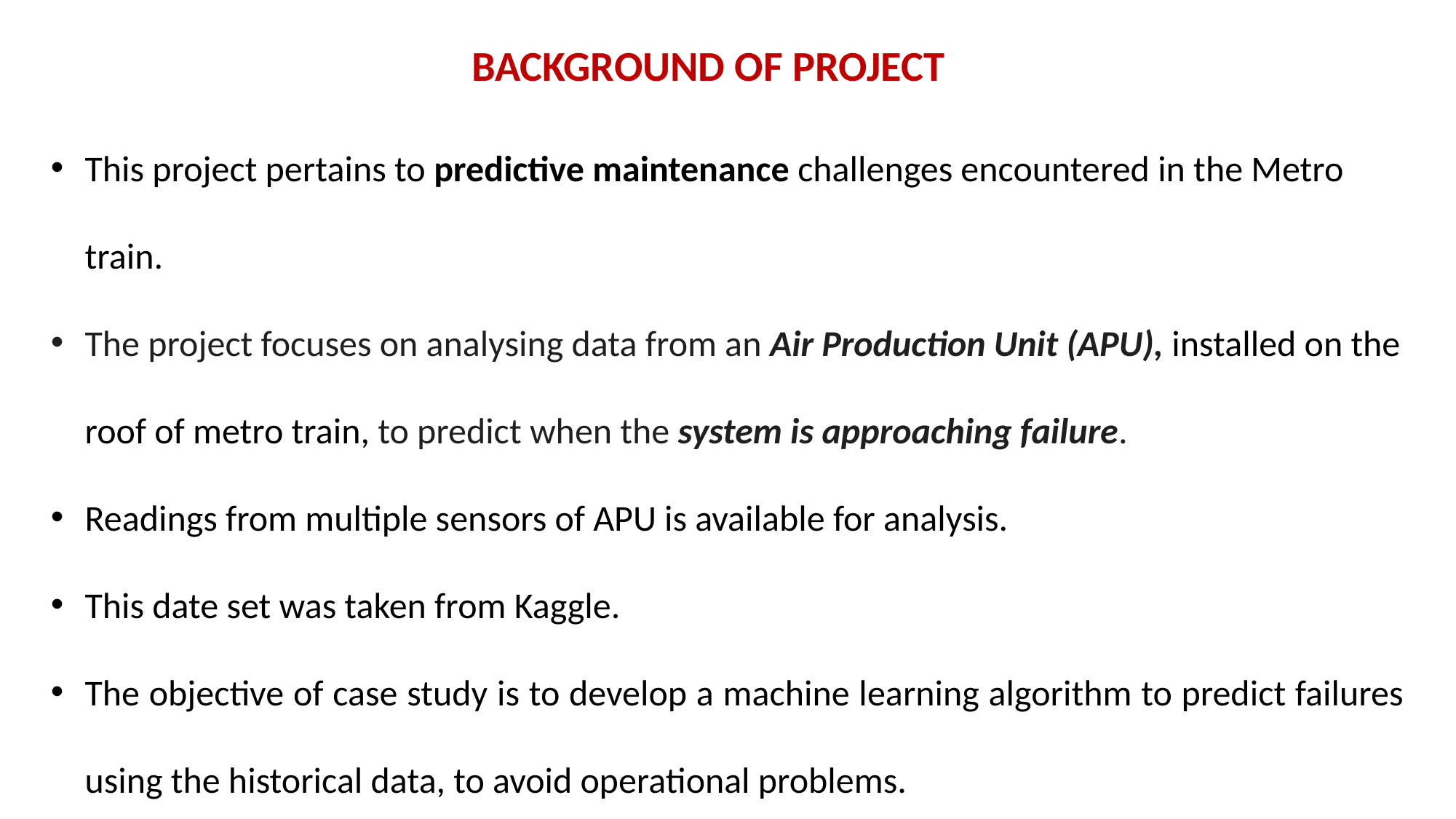

BACKGROUND OF PROJECT
This project pertains to predictive maintenance challenges encountered in the Metro train.
The project focuses on analysing data from an Air Production Unit (APU), installed on the roof of metro train, to predict when the system is approaching failure.
Readings from multiple sensors of APU is available for analysis.
This date set was taken from Kaggle.
The objective of case study is to develop a machine learning algorithm to predict failures using the historical data, to avoid operational problems.